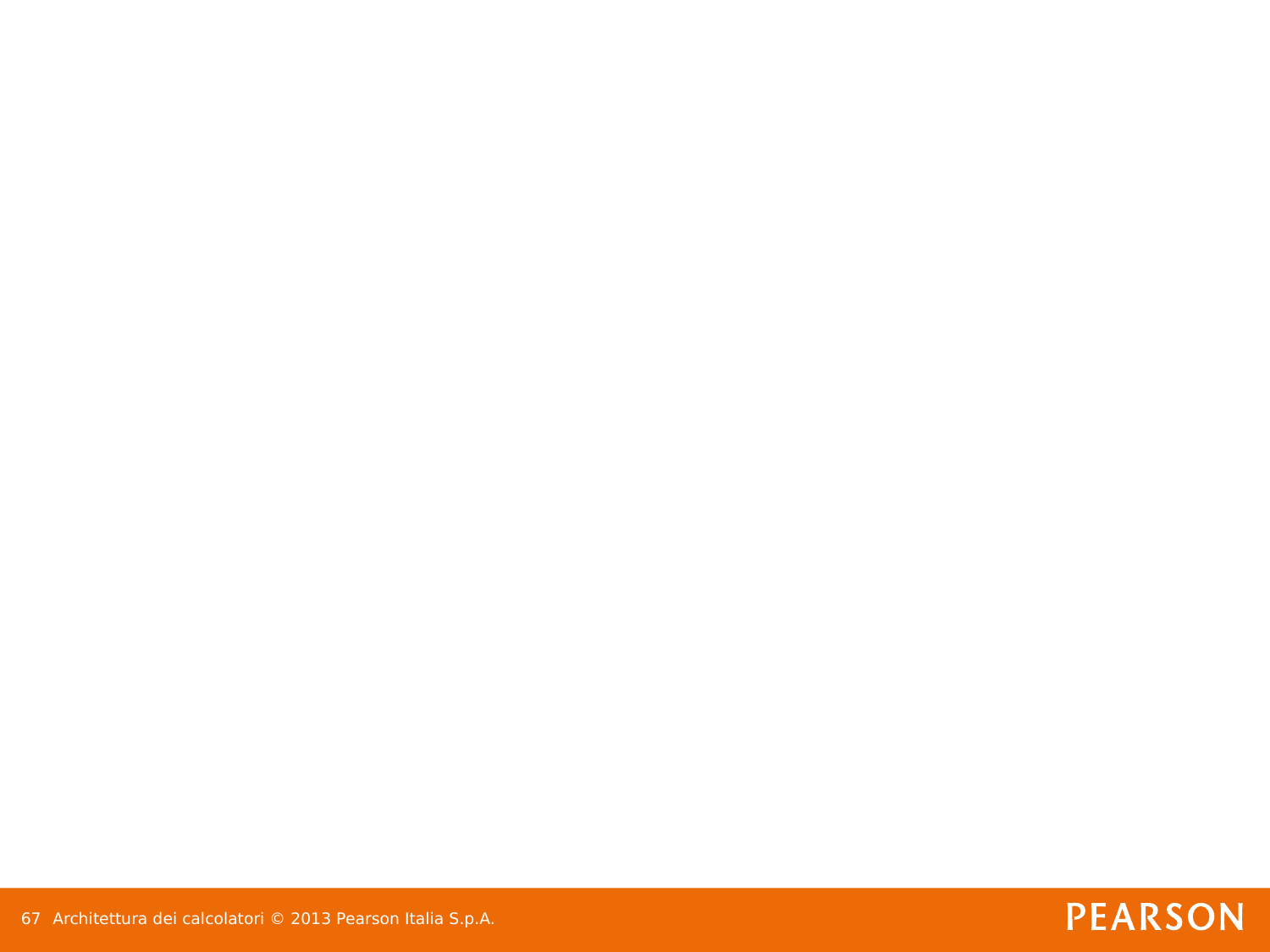

67
Architettura dei calcolatori © 2013 Pearson Italia S.p.A.